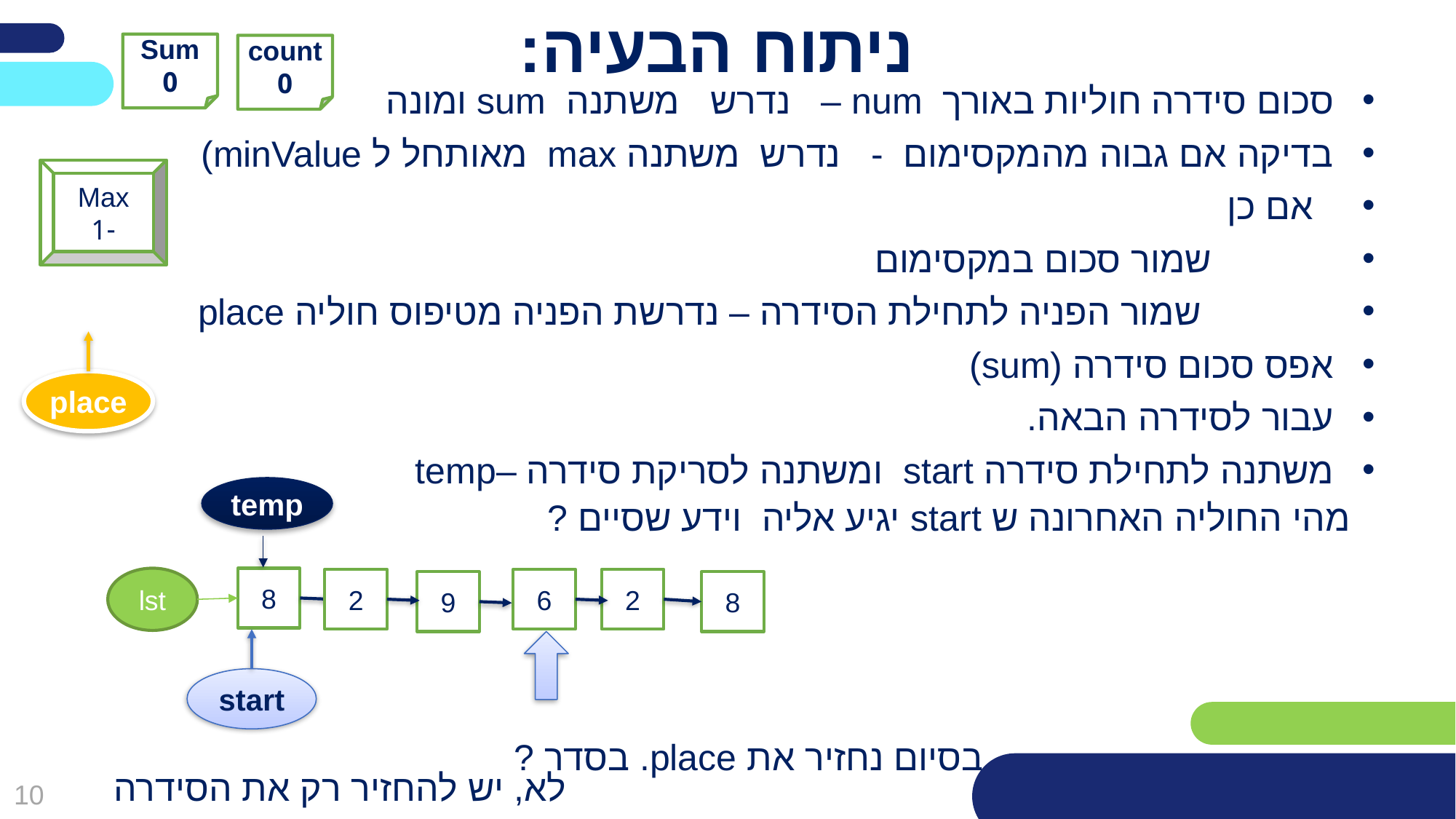

# ניתוח הבעיה:
Sum
0
count
0
סכום סידרה חוליות באורך  num –   נדרש   משתנה  sum ומונה
בדיקה אם גבוה מהמקסימום  -   נדרש  משתנה max  מאותחל ל minValue)
  אם כן
            שמור סכום במקסימום
             שמור הפניה לתחילת הסידרה – נדרשת הפניה מטיפוס חוליה place
אפס סכום סידרה (sum)
עבור לסידרה הבאה.
משתנה לתחילת סידרה start  ומשתנה לסריקת סידרה –temp
Max
-1
place
temp
מהי החוליה האחרונה ש start יגיע אליה  וידע שסיים ?
8
lst
2
2
6
9
8
start

 בסיום נחזיר את place. בסדר ?
 לא, יש להחזיר רק את הסידרה